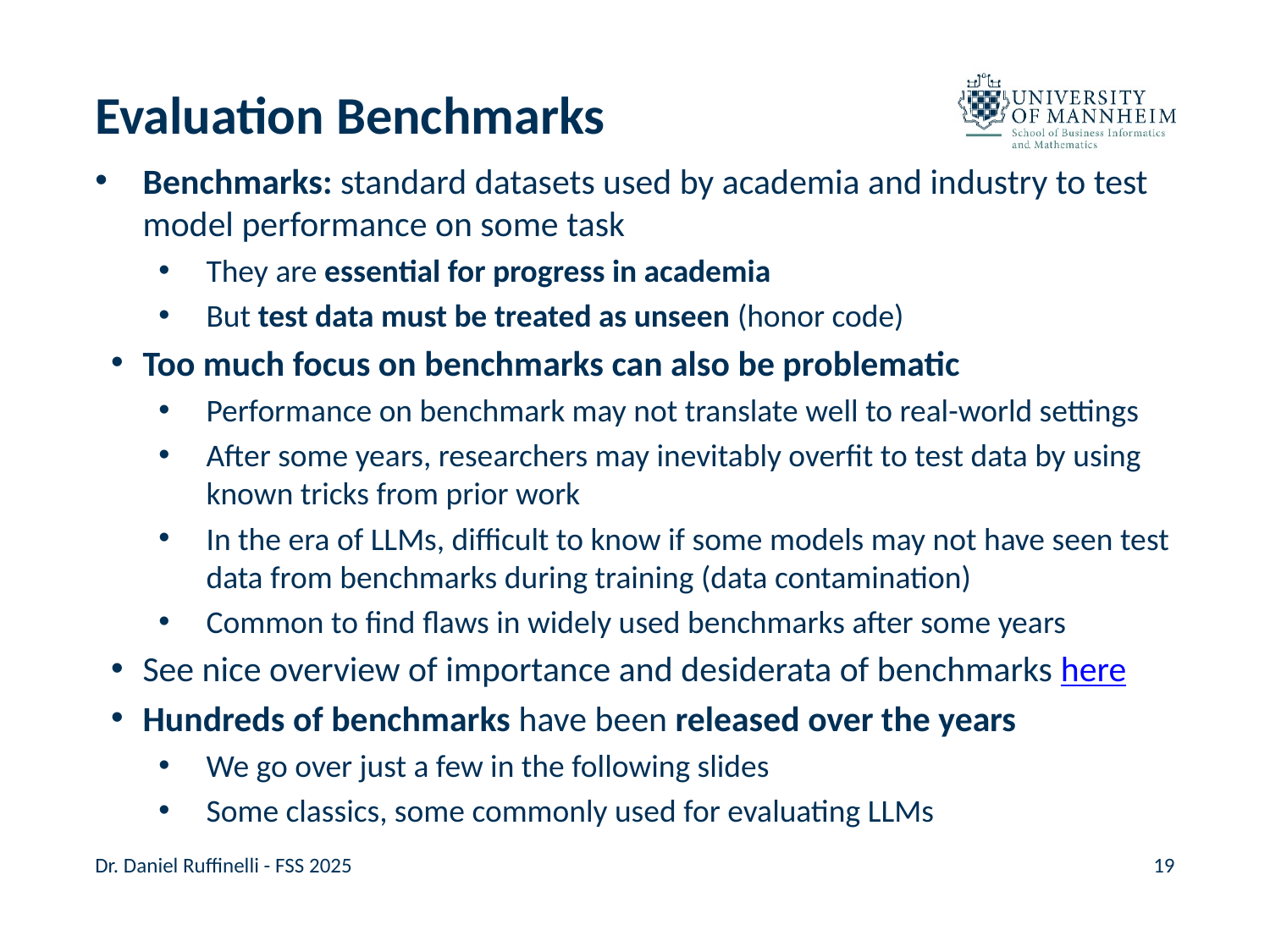

# Evaluation Benchmarks
Benchmarks: standard datasets used by academia and industry to test model performance on some task
They are essential for progress in academia
But test data must be treated as unseen (honor code)
Too much focus on benchmarks can also be problematic
Performance on benchmark may not translate well to real-world settings
After some years, researchers may inevitably overfit to test data by using known tricks from prior work
In the era of LLMs, difficult to know if some models may not have seen test data from benchmarks during training (data contamination)
Common to find flaws in widely used benchmarks after some years
See nice overview of importance and desiderata of benchmarks here
Hundreds of benchmarks have been released over the years
We go over just a few in the following slides
Some classics, some commonly used for evaluating LLMs

Dr. Daniel Ruffinelli - FSS 2025
19